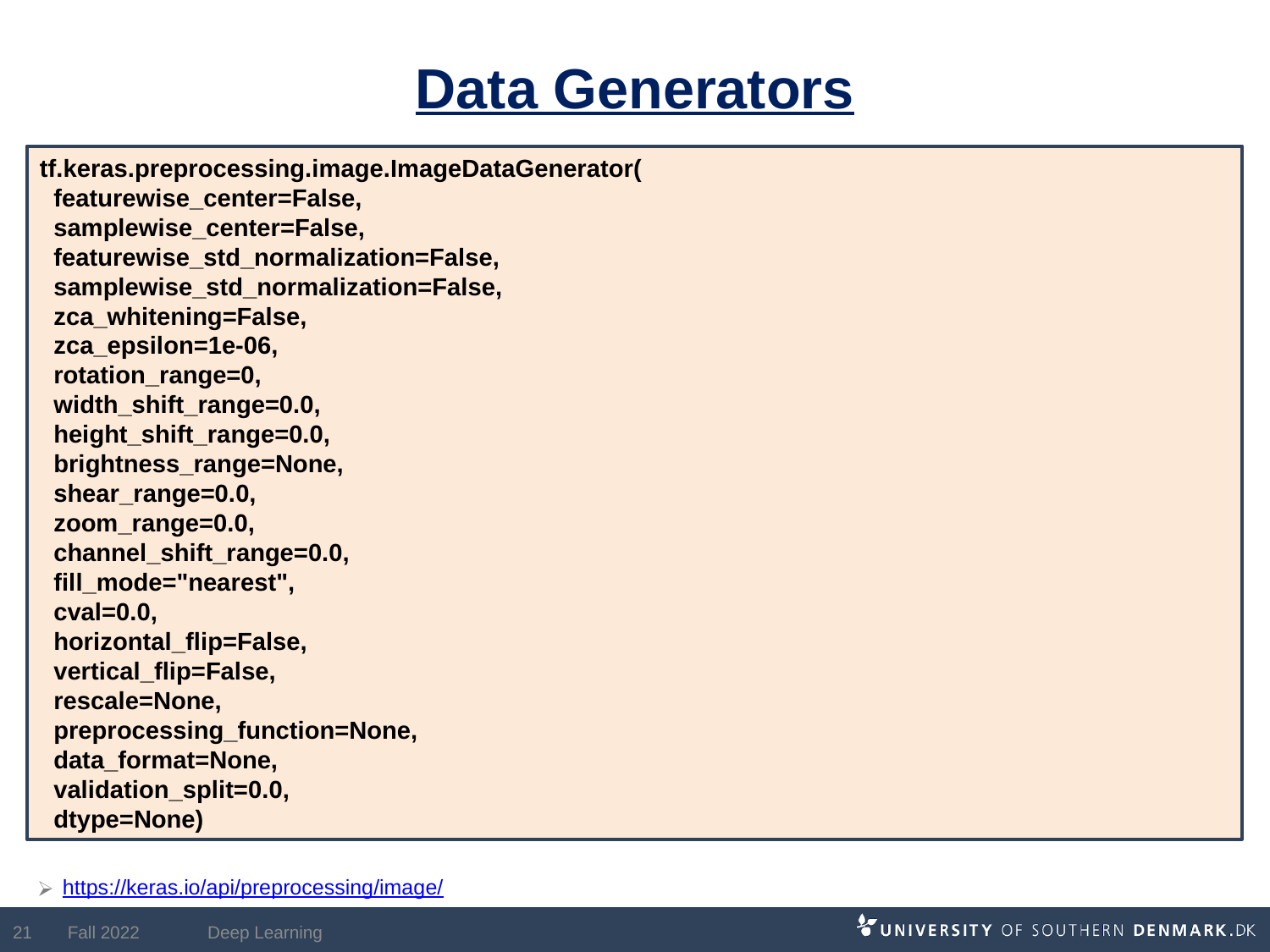

# Data Generators
tf.keras.preprocessing.image.ImageDataGenerator(
  featurewise_center=False,
  samplewise_center=False,
  featurewise_std_normalization=False,
  samplewise_std_normalization=False,
  zca_whitening=False,
  zca_epsilon=1e-06,
  rotation_range=0,
  width_shift_range=0.0,
  height_shift_range=0.0,
  brightness_range=None,
  shear_range=0.0,
  zoom_range=0.0,
  channel_shift_range=0.0,
  fill_mode="nearest",
  cval=0.0,
  horizontal_flip=False,
  vertical_flip=False,
  rescale=None,
  preprocessing_function=None,
  data_format=None,
  validation_split=0.0,
  dtype=None)

https://keras.io/api/preprocessing/image/
21